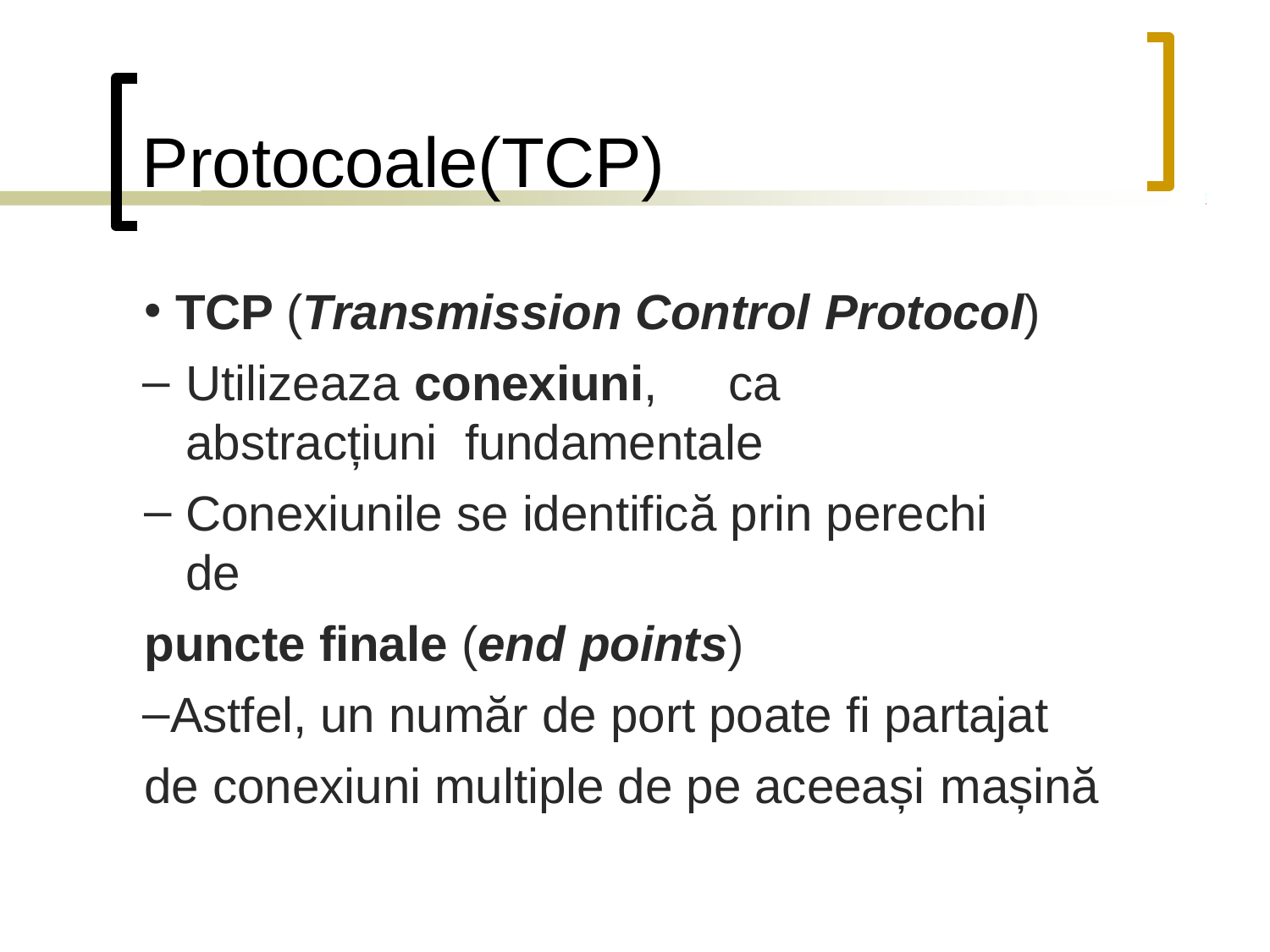

# Protocoale(TCP)

TCP (Transmission Control Protocol)
Utilizeaza conexiuni,	ca abstracțiuni  fundamentale
Conexiunile se identifică prin perechi de
puncte finale (end points)
Astfel, un număr de port poate fi partajat  de conexiuni multiple de pe aceeași mașină